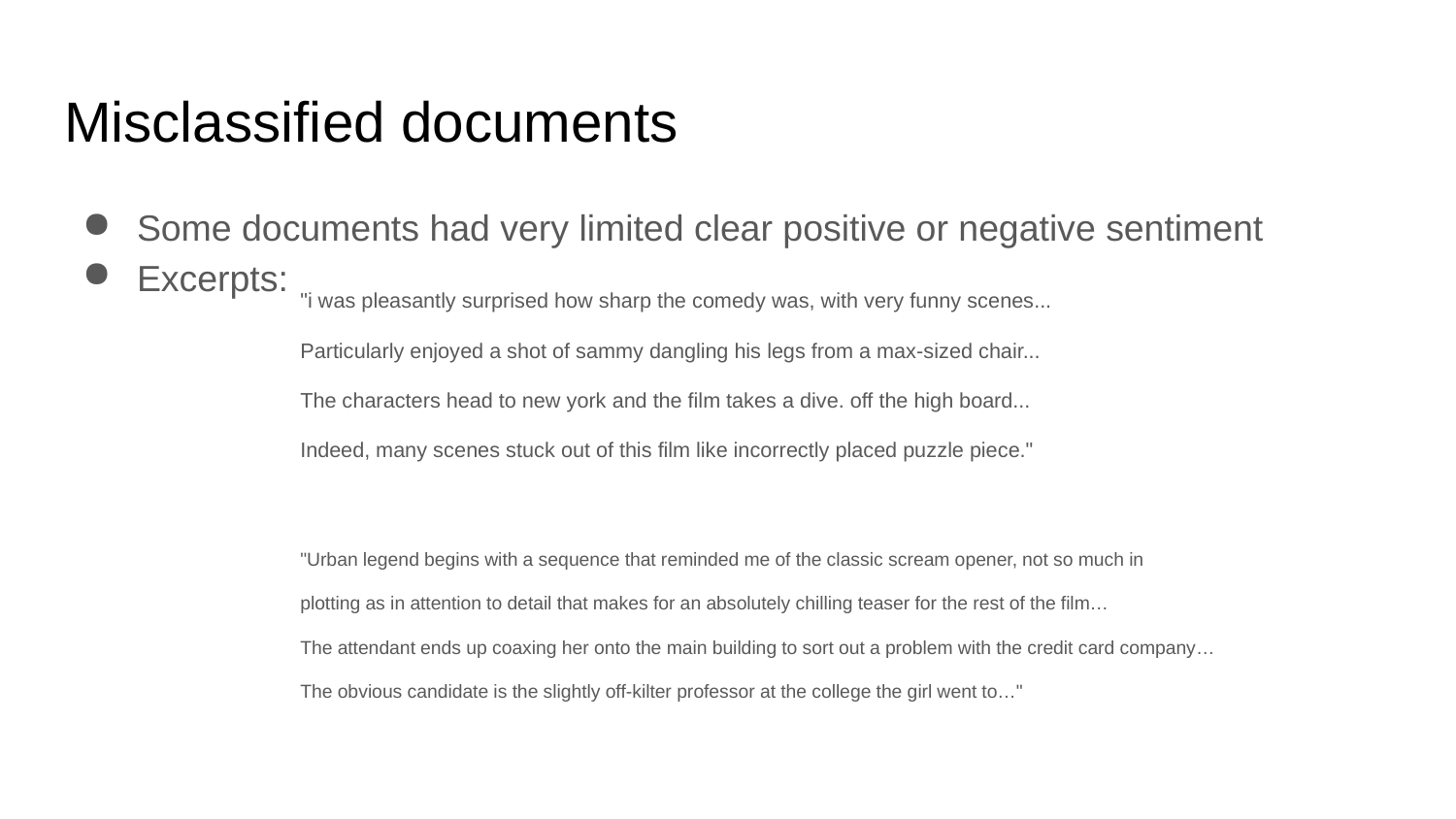

# Misclassified documents
Some documents had very limited clear positive or negative sentiment
Excerpts:

"i was pleasantly surprised how sharp the comedy was, with very funny scenes...
Particularly enjoyed a shot of sammy dangling his legs from a max-sized chair...
The characters head to new york and the film takes a dive. off the high board...
Indeed, many scenes stuck out of this film like incorrectly placed puzzle piece."
"Urban legend begins with a sequence that reminded me of the classic scream opener, not so much in
plotting as in attention to detail that makes for an absolutely chilling teaser for the rest of the film…
The attendant ends up coaxing her onto the main building to sort out a problem with the credit card company…
The obvious candidate is the slightly off-kilter professor at the college the girl went to…"